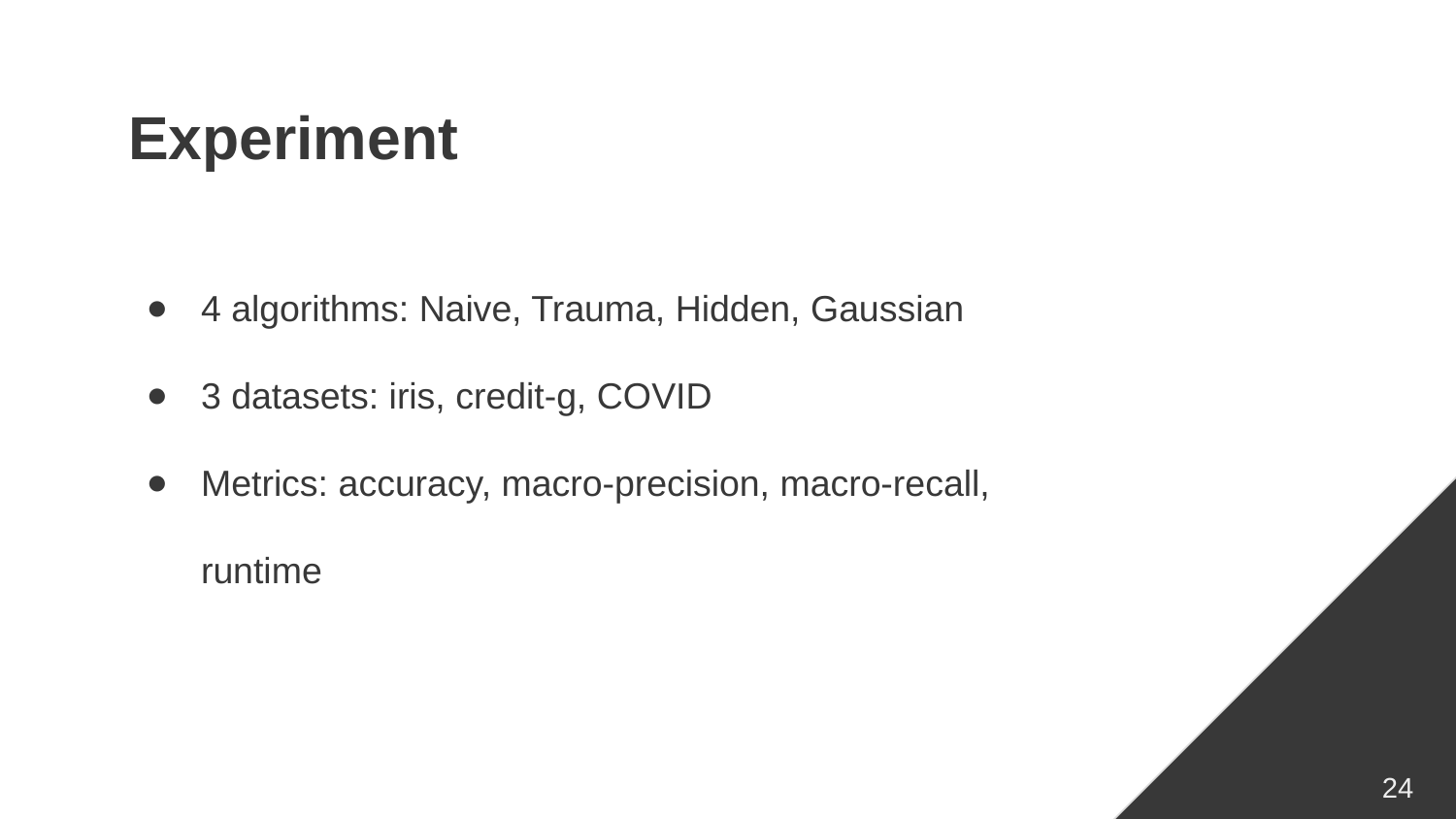

# Experiment
4 algorithms: Naive, Trauma, Hidden, Gaussian
3 datasets: iris, credit-g, COVID
Metrics: accuracy, macro-precision, macro-recall, runtime
24